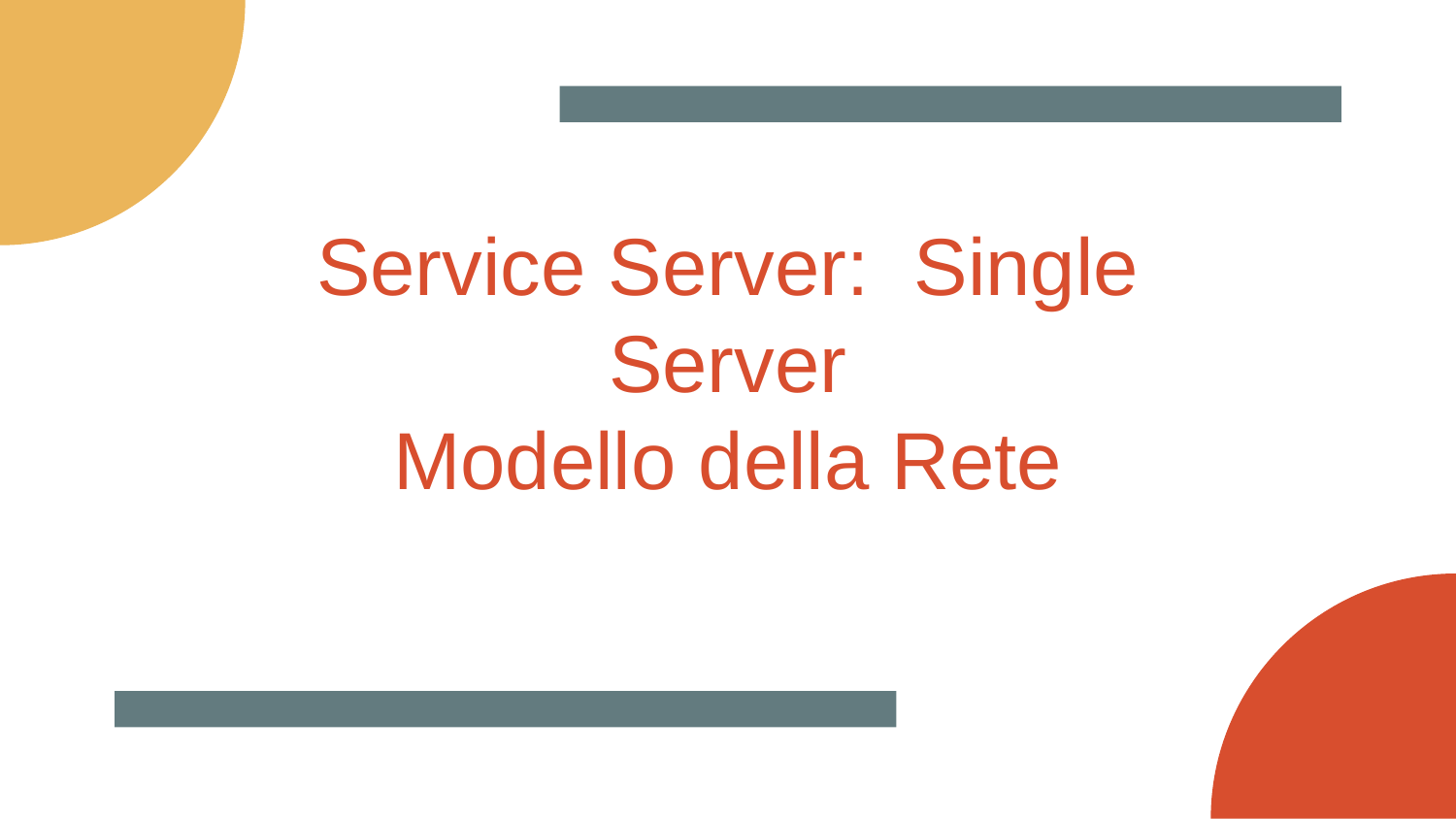

# Service Server:  Single Server Modello della Rete